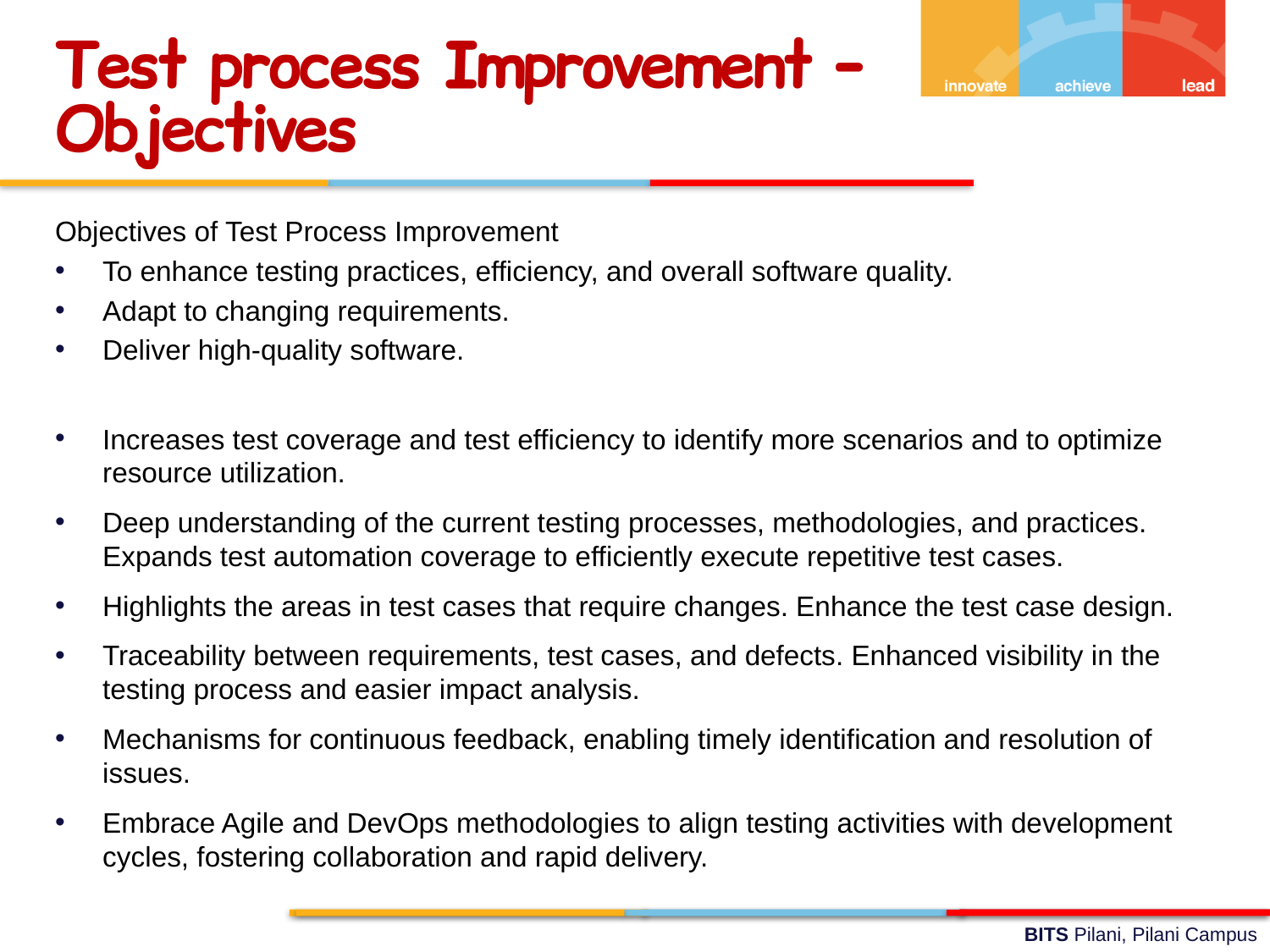

Test process Improvement –
Objectives
Objectives of Test Process Improvement
To enhance testing practices, efficiency, and overall software quality.
Adapt to changing requirements.
Deliver high-quality software.

Increases test coverage and test efficiency to identify more scenarios and to optimize resource utilization.
Deep understanding of the current testing processes, methodologies, and practices. Expands test automation coverage to efficiently execute repetitive test cases.
Highlights the areas in test cases that require changes. Enhance the test case design.
Traceability between requirements, test cases, and defects. Enhanced visibility in the testing process and easier impact analysis.
Mechanisms for continuous feedback, enabling timely identification and resolution of issues.
Embrace Agile and DevOps methodologies to align testing activities with development cycles, fostering collaboration and rapid delivery.